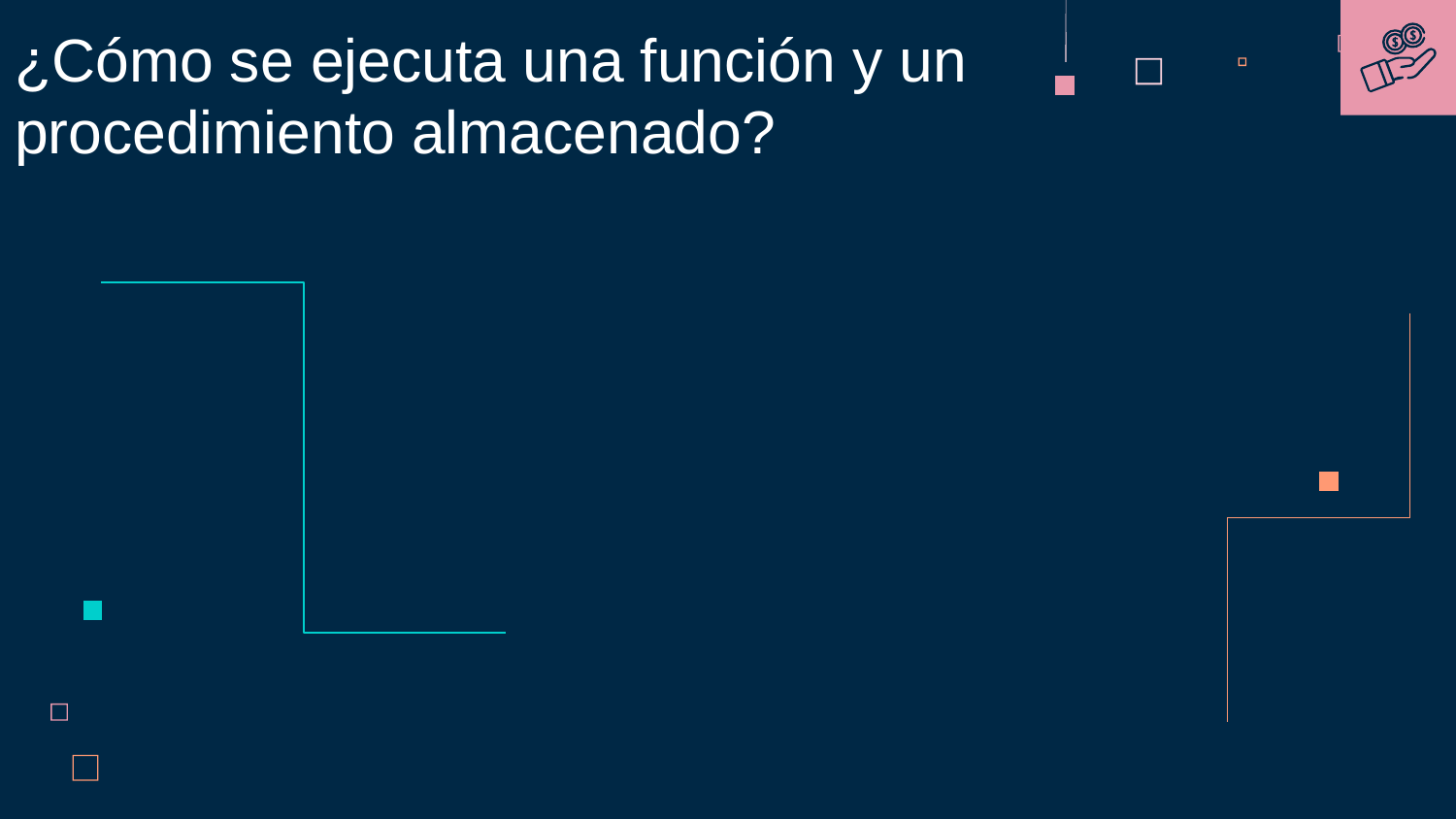

¿Cómo se ejecuta una función y un procedimiento almacenado?